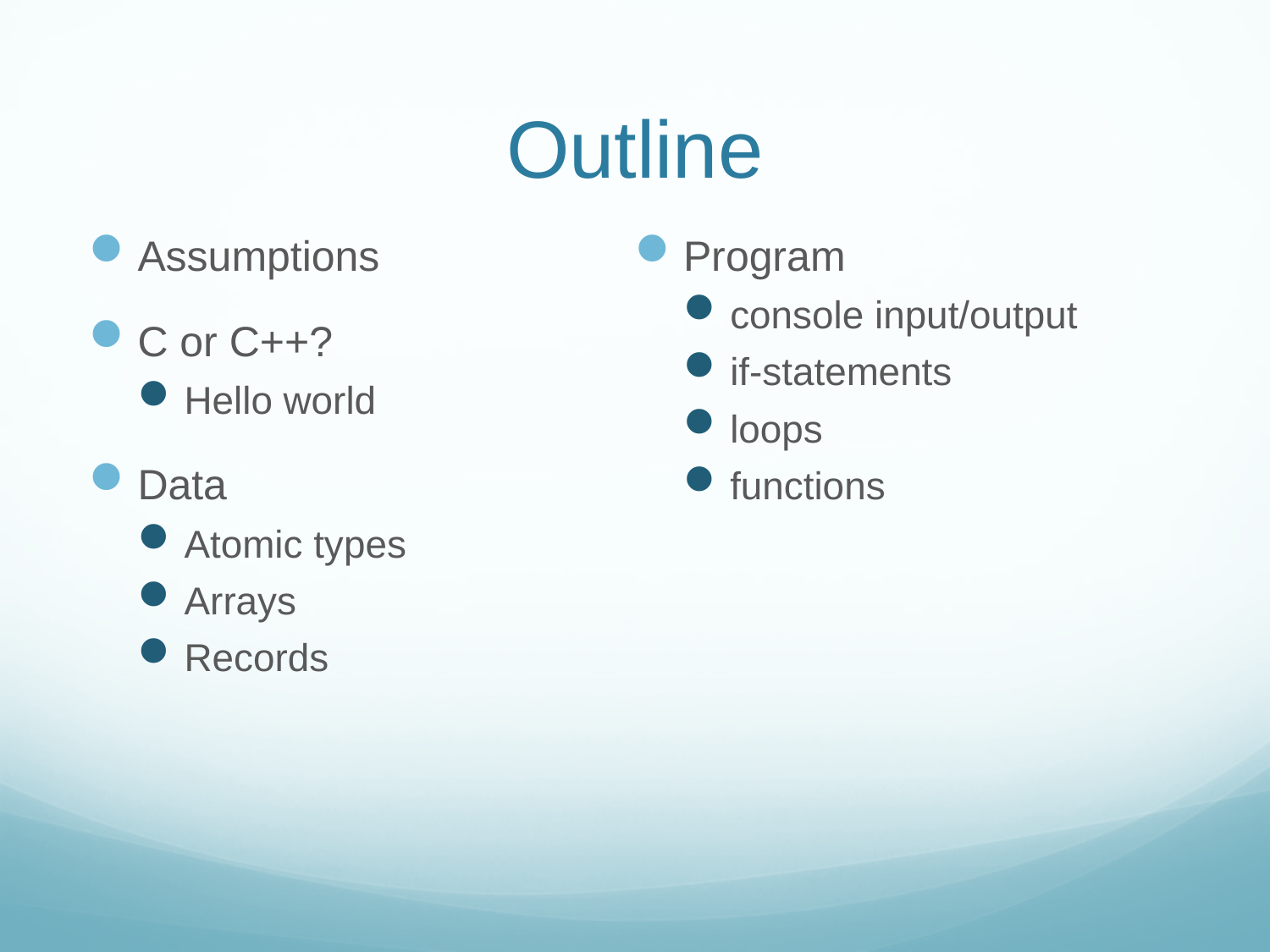

# Outline
Assumptions
C or C++?
Hello world
Data
Atomic types
Arrays
Records

Program
console input/output
if-statements
loops
functions